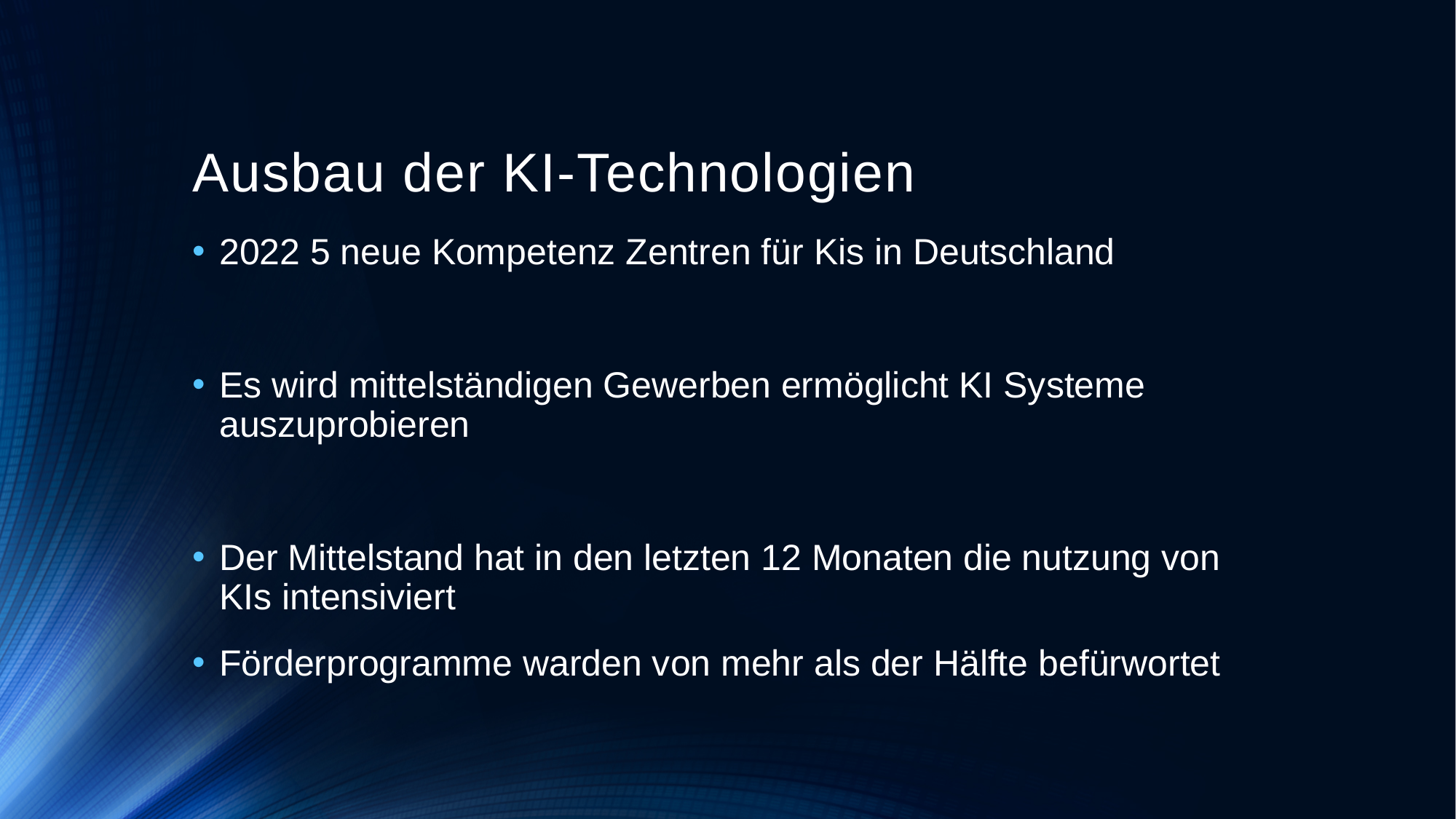

# Ausbau der KI-Technologien
2022 5 neue Kompetenz Zentren für Kis in Deutschland

Es wird mittelständigen Gewerben ermöglicht KI Systeme auszuprobieren

Der Mittelstand hat in den letzten 12 Monaten die nutzung von KIs intensiviert
Förderprogramme warden von mehr als der Hälfte befürwortet